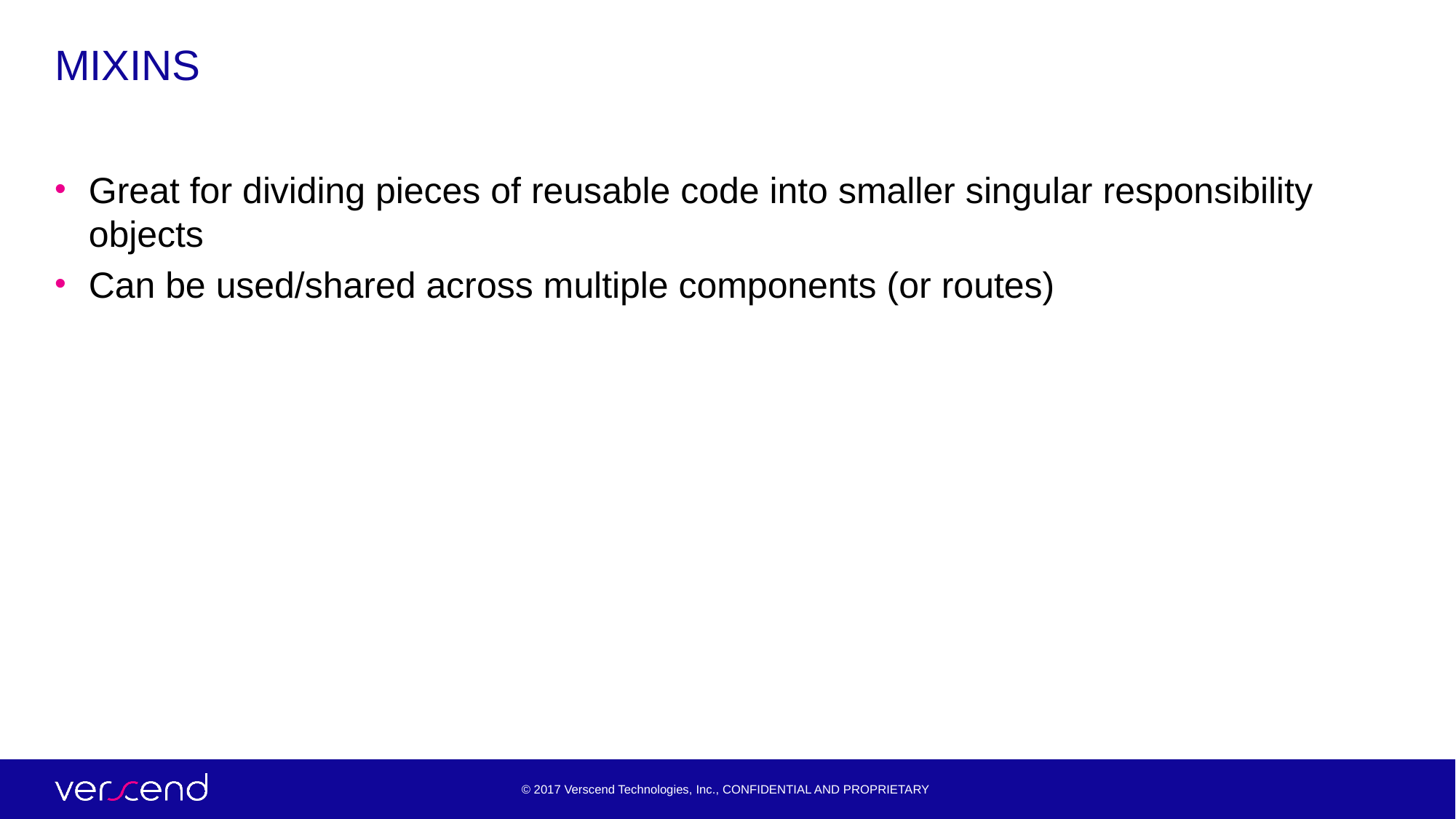

# MIXINS
Great for dividing pieces of reusable code into smaller singular responsibility objects
Can be used/shared across multiple components (or routes)